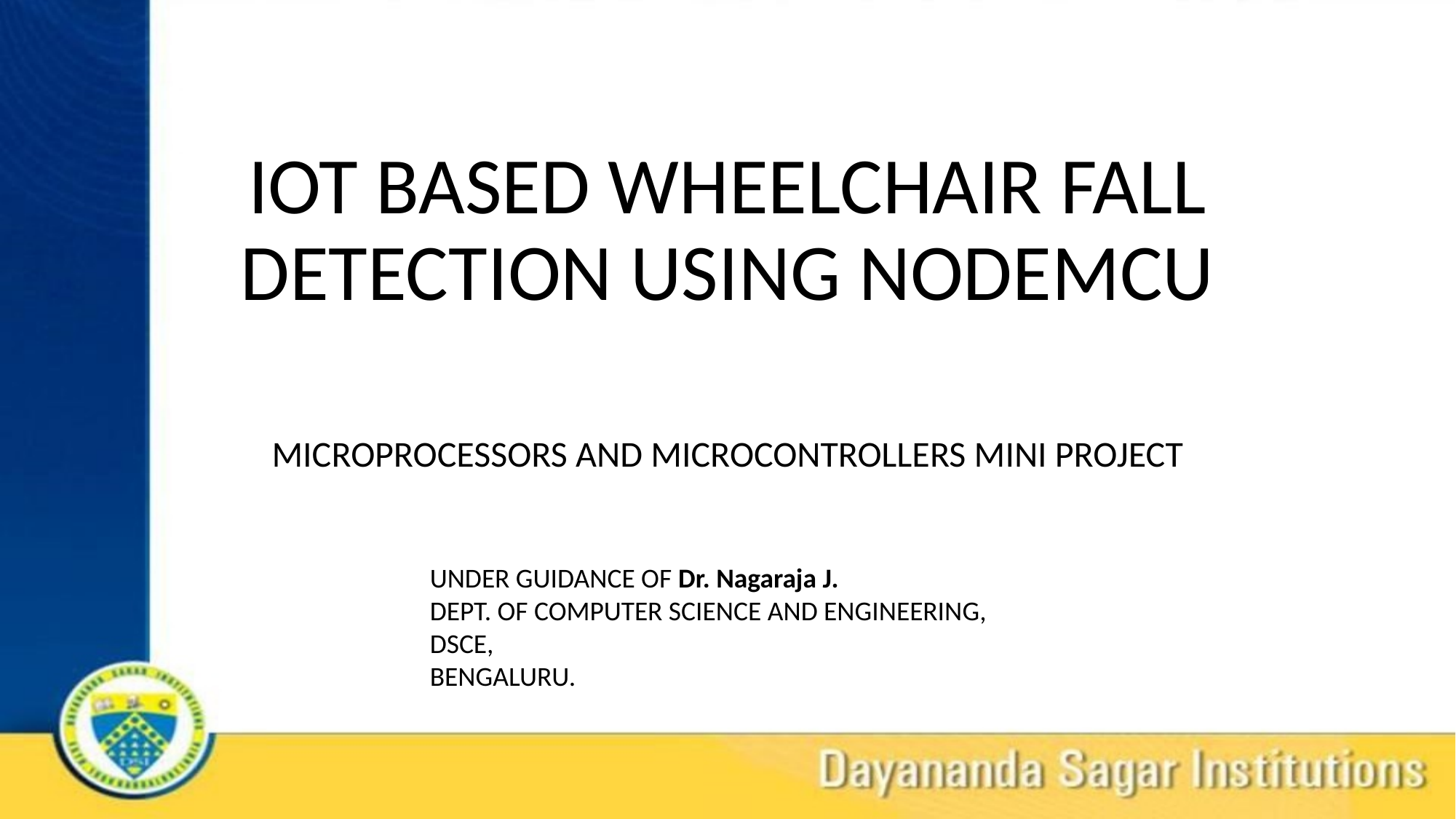

# IOT BASED WHEELCHAIR FALL DETECTION USING NODEMCU
MICROPROCESSORS AND MICROCONTROLLERS MINI PROJECT
UNDER GUIDANCE OF Dr. Nagaraja J.
DEPT. OF COMPUTER SCIENCE AND ENGINEERING,
DSCE,
BENGALURU.